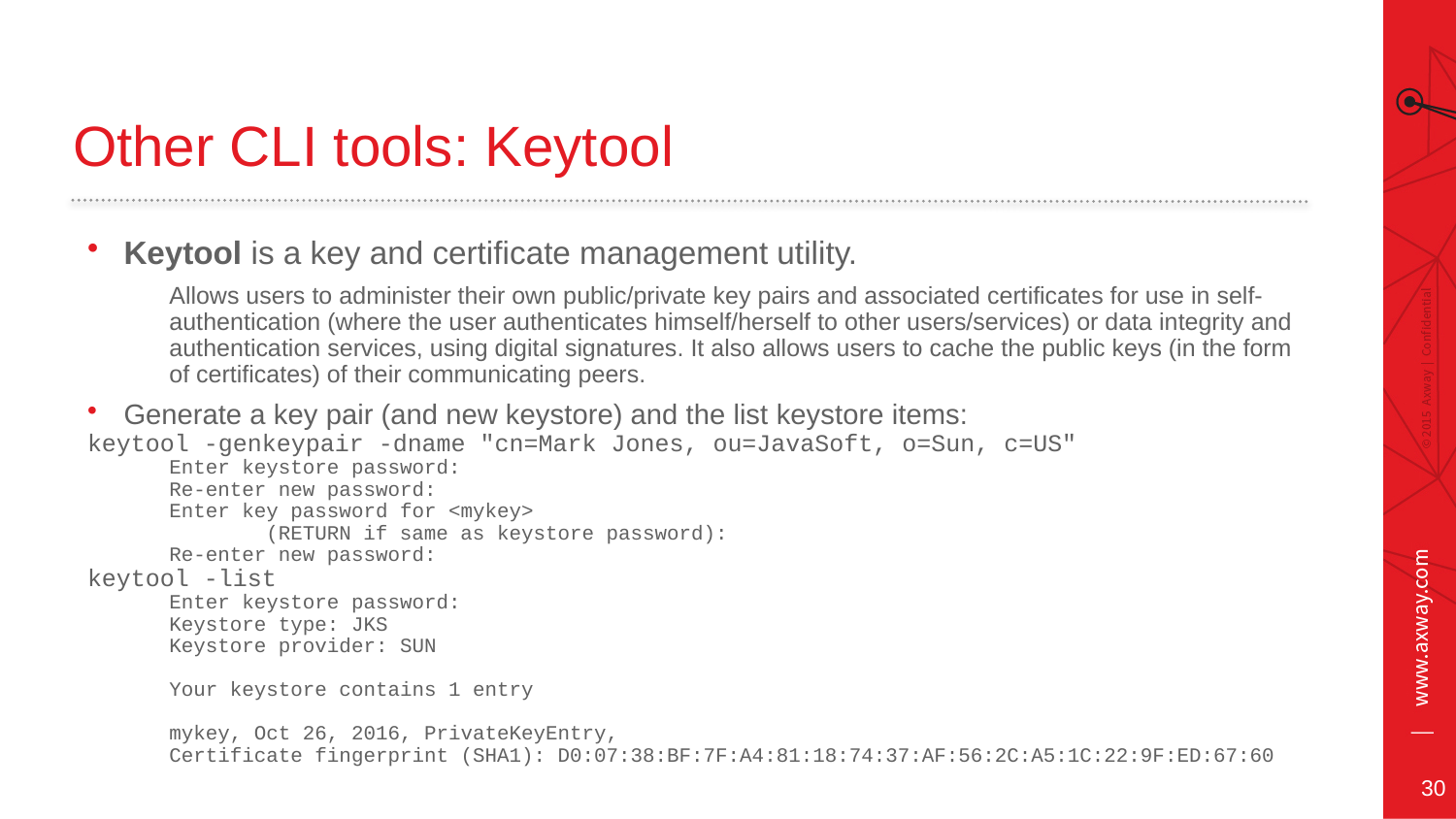

# Other CLI tools: Keytool
Keytool is a key and certificate management utility.
Allows users to administer their own public/private key pairs and associated certificates for use in self-authentication (where the user authenticates himself/herself to other users/services) or data integrity and authentication services, using digital signatures. It also allows users to cache the public keys (in the form of certificates) of their communicating peers.
Generate a key pair (and new keystore) and the list keystore items:
keytool -genkeypair -dname "cn=Mark Jones, ou=JavaSoft, o=Sun, c=US"
Enter keystore password:
Re-enter new password:
Enter key password for <mykey>
        (RETURN if same as keystore password):
Re-enter new password:
keytool -list
Enter keystore password:
Keystore type: JKS
Keystore provider: SUN

Your keystore contains 1 entry

mykey, Oct 26, 2016, PrivateKeyEntry,
Certificate fingerprint (SHA1): D0:07:38:BF:7F:A4:81:18:74:37:AF:56:2C:A5:1C:22:9F:ED:67:60

30